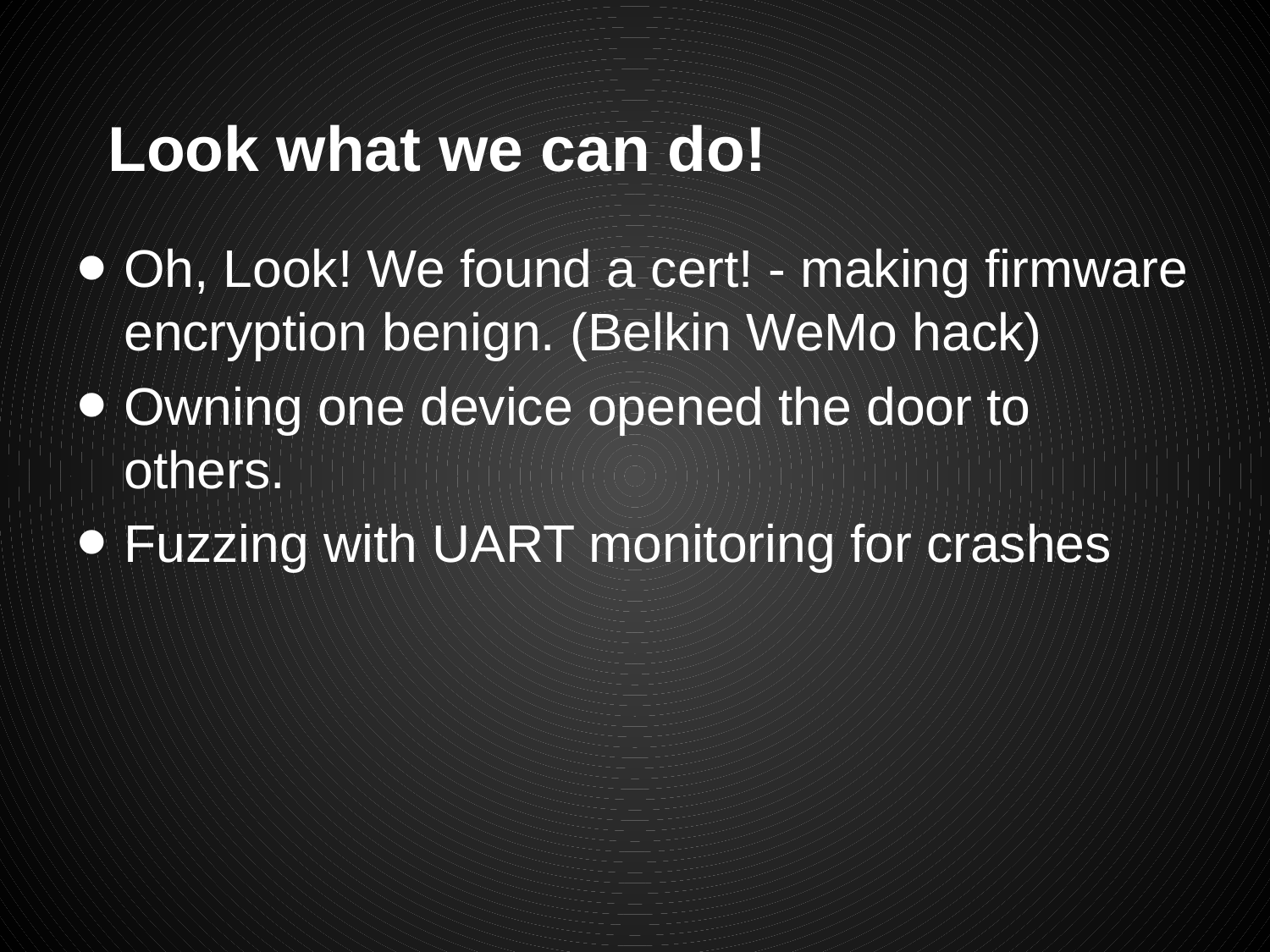

# Look what we can do!
Oh, Look! We found a cert! - making firmware encryption benign. (Belkin WeMo hack)
Owning one device opened the door to others.
Fuzzing with UART monitoring for crashes